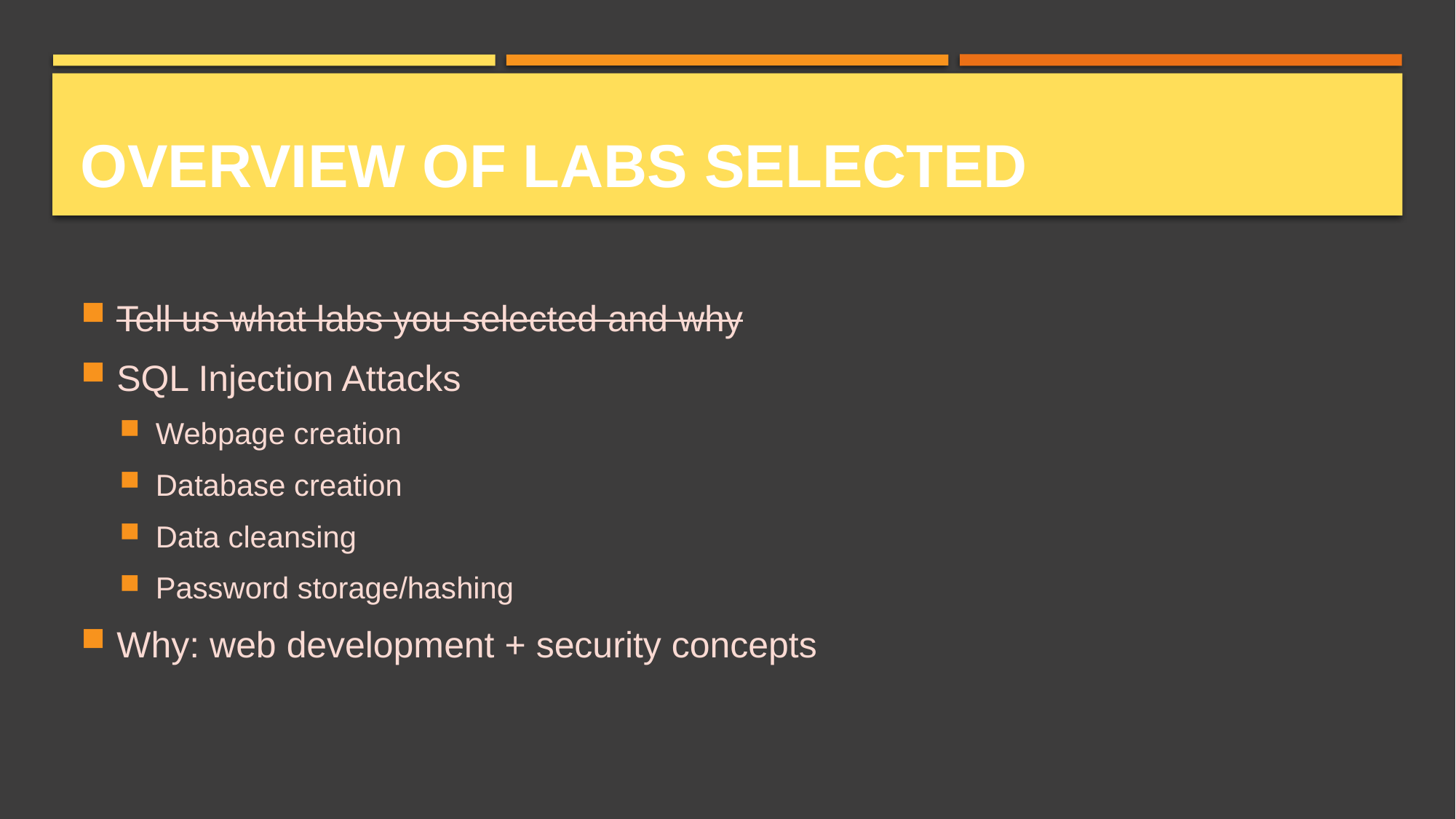

# Overview of Labs Selected
Tell us what labs you selected and why
SQL Injection Attacks
Webpage creation
Database creation
Data cleansing
Password storage/hashing
Why: web development + security concepts